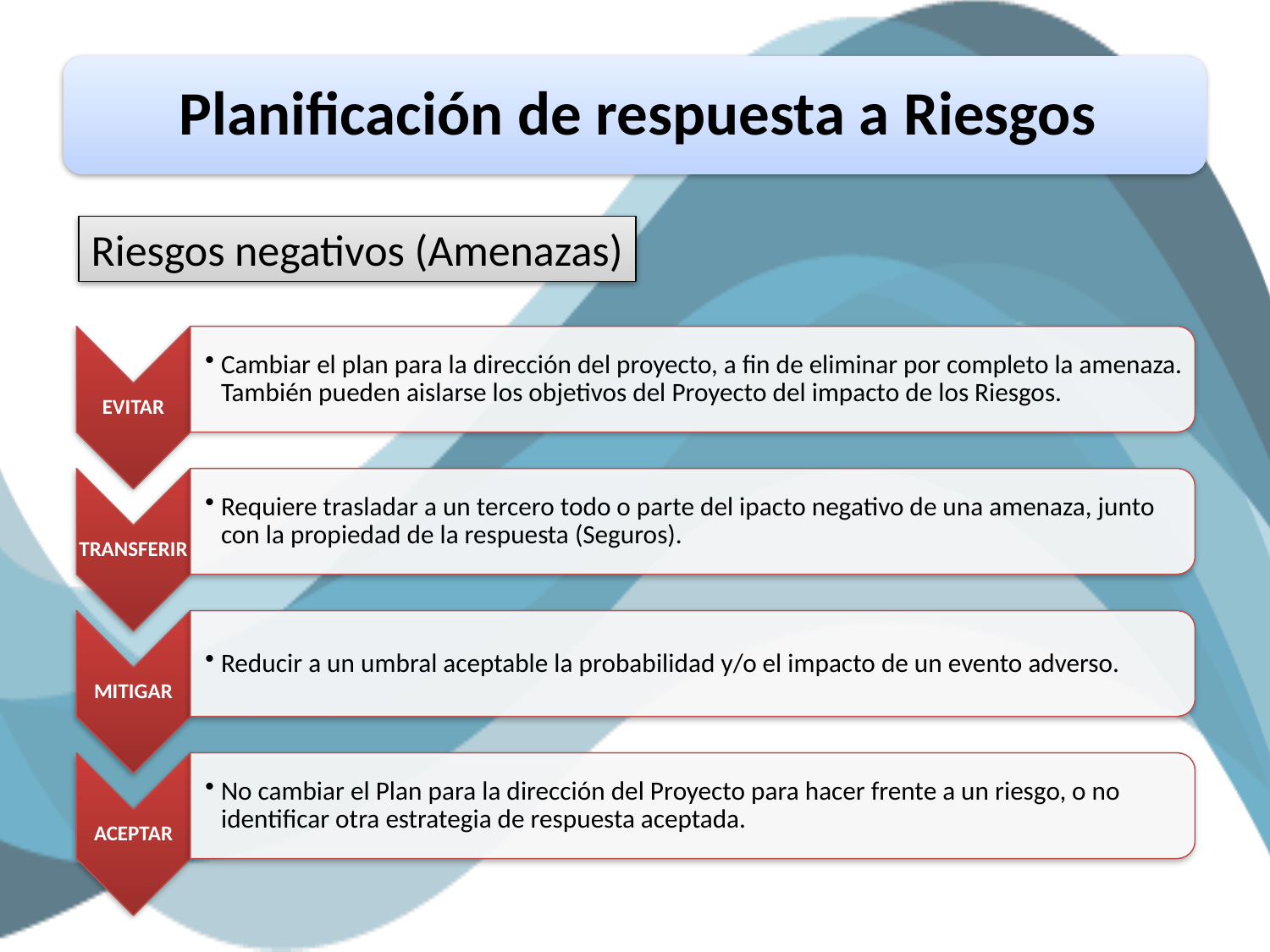

Planificación de respuesta a Riesgos
Riesgos negativos (Amenazas)
EVITAR
Cambiar el plan para la dirección del proyecto, a fin de eliminar por completo la amenaza. También pueden aislarse los objetivos del Proyecto del impacto de los Riesgos.
TRANSFERIR
Requiere trasladar a un tercero todo o parte del ipacto negativo de una amenaza, junto con la propiedad de la respuesta (Seguros).
MITIGAR
Reducir a un umbral aceptable la probabilidad y/o el impacto de un evento adverso.
ACEPTAR
No cambiar el Plan para la dirección del Proyecto para hacer frente a un riesgo, o no identificar otra estrategia de respuesta aceptada.